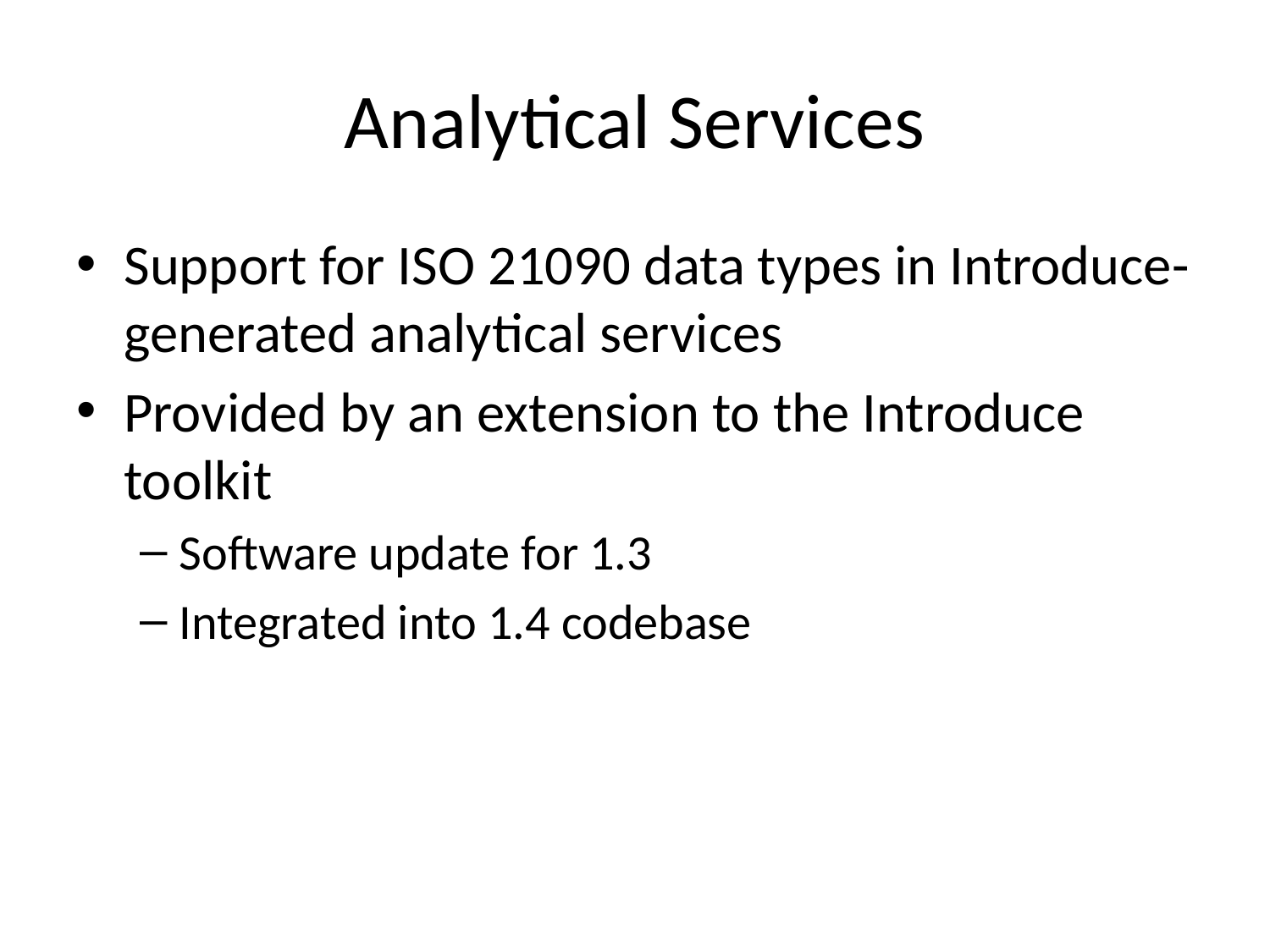

# Analytical Services
Support for ISO 21090 data types in Introduce-generated analytical services
Provided by an extension to the Introduce toolkit
Software update for 1.3
Integrated into 1.4 codebase